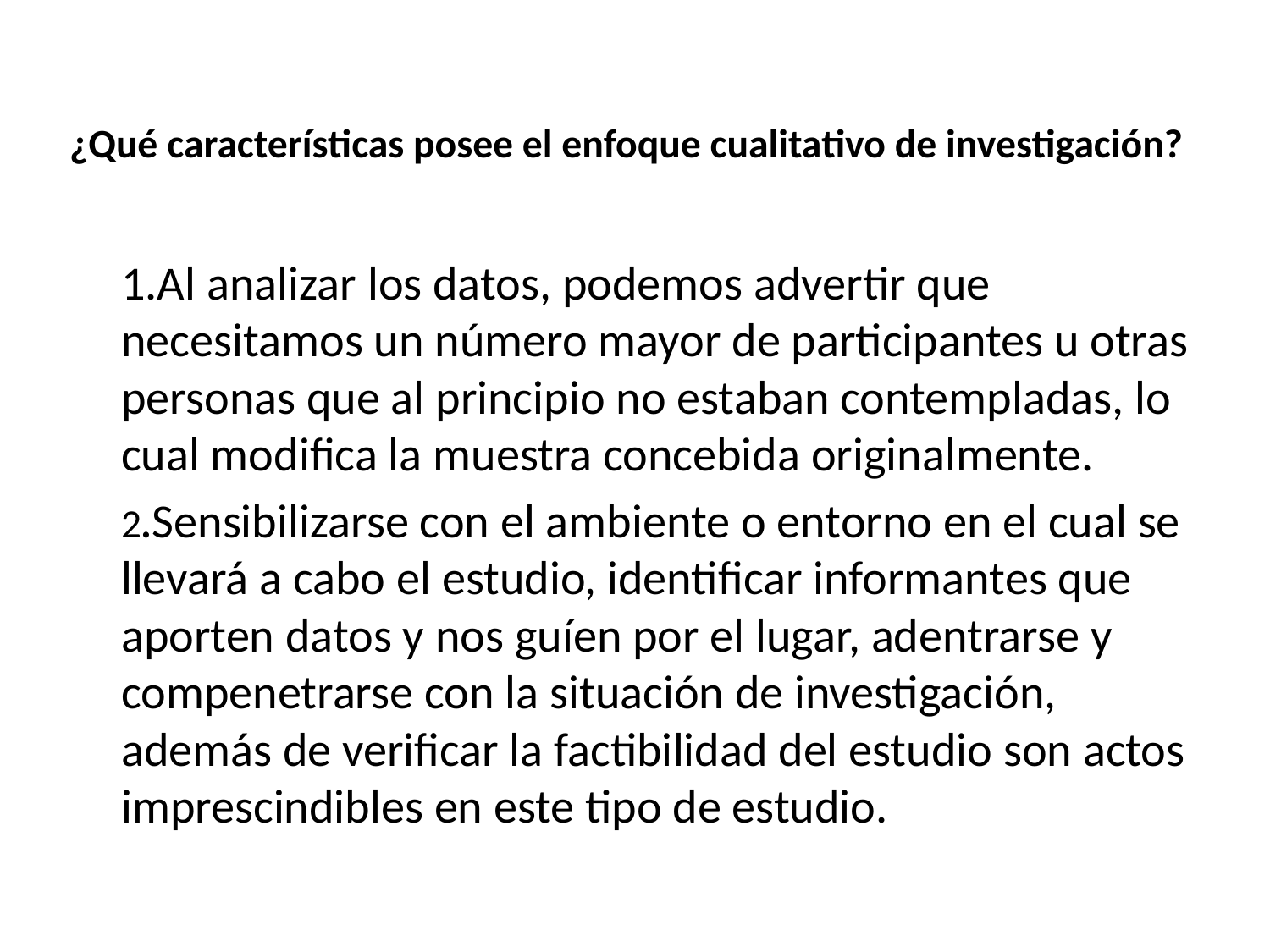

# ¿Qué características posee el enfoque cualitativo de investigación?
	1.Al analizar los datos, podemos advertir que necesitamos un número mayor de participantes u otras personas que al principio no estaban contempladas, lo cual modifica la muestra concebida originalmente.
	2.Sensibilizarse con el ambiente o entorno en el cual se llevará a cabo el estudio, identificar informantes que aporten datos y nos guíen por el lugar, adentrarse y compenetrarse con la situación de investigación, además de verificar la factibilidad del estudio son actos imprescindibles en este tipo de estudio.